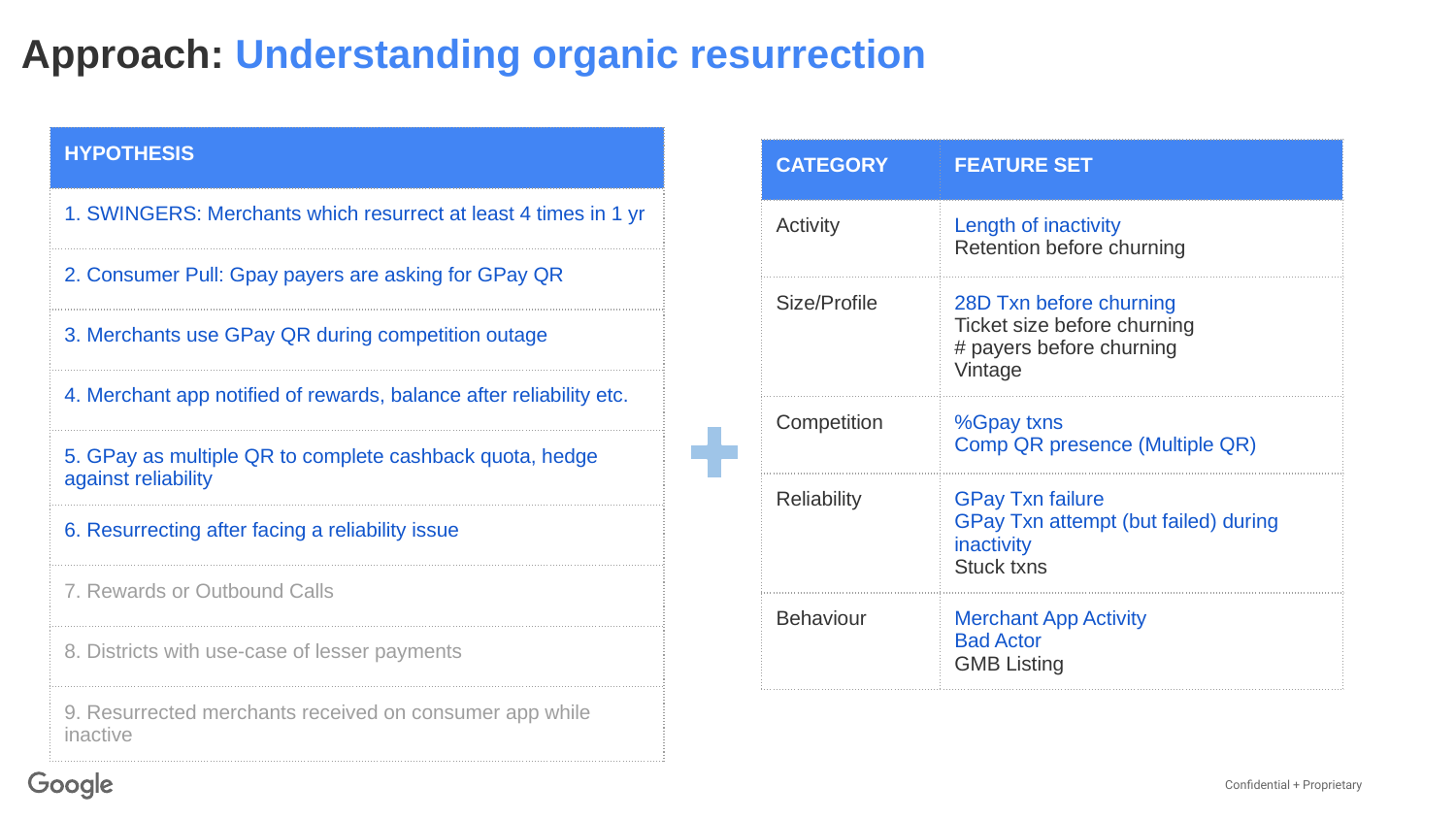

Approach: Understanding organic resurrection
| HYPOTHESIS |
| --- |
| 1. SWINGERS: Merchants which resurrect at least 4 times in 1 yr |
| 2. Consumer Pull: Gpay payers are asking for GPay QR |
| 3. Merchants use GPay QR during competition outage |
| 4. Merchant app notified of rewards, balance after reliability etc. |
| 5. GPay as multiple QR to complete cashback quota, hedge against reliability |
| 6. Resurrecting after facing a reliability issue |
| 7. Rewards or Outbound Calls |
| 8. Districts with use-case of lesser payments |
| 9. Resurrected merchants received on consumer app while inactive |
| CATEGORY | FEATURE SET |
| --- | --- |
| Activity | Length of inactivity Retention before churning |
| Size/Profile | 28D Txn before churning Ticket size before churning # payers before churning Vintage |
| Competition | %Gpay txns Comp QR presence (Multiple QR) |
| Reliability | GPay Txn failure GPay Txn attempt (but failed) during inactivity Stuck txns |
| Behaviour | Merchant App Activity Bad Actor GMB Listing |